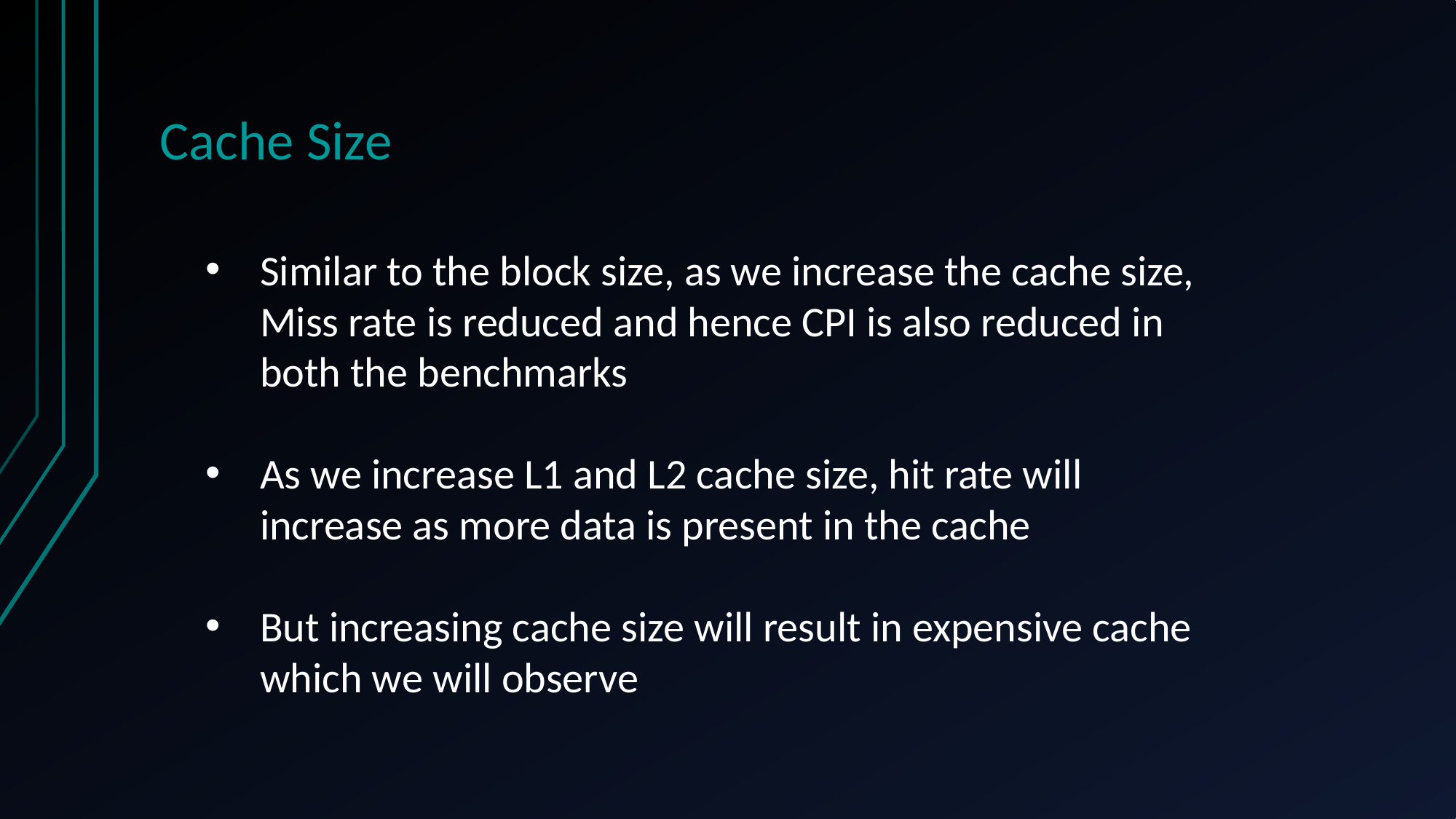

# Cache Size
Similar to the block size, as we increase the cache size, Miss rate is reduced and hence CPI is also reduced in both the benchmarks

As we increase L1 and L2 cache size, hit rate will increase as more data is present in the cache

But increasing cache size will result in expensive cache which we will observe